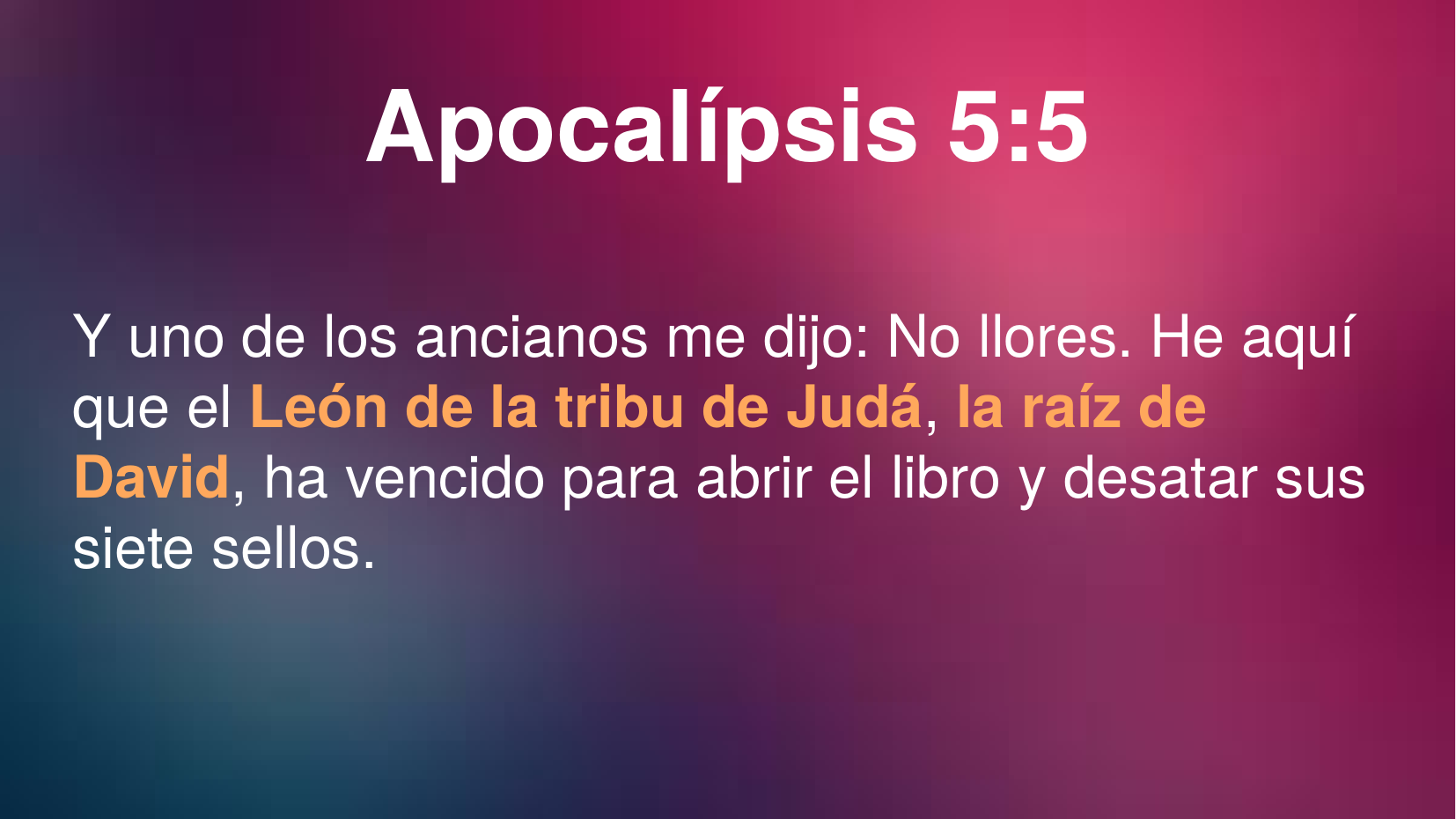

# Apocalípsis 5:5
Y uno de los ancianos me dijo: No llores. He aquí que el León de la tribu de Judá, la raíz de David, ha vencido para abrir el libro y desatar sus siete sellos.